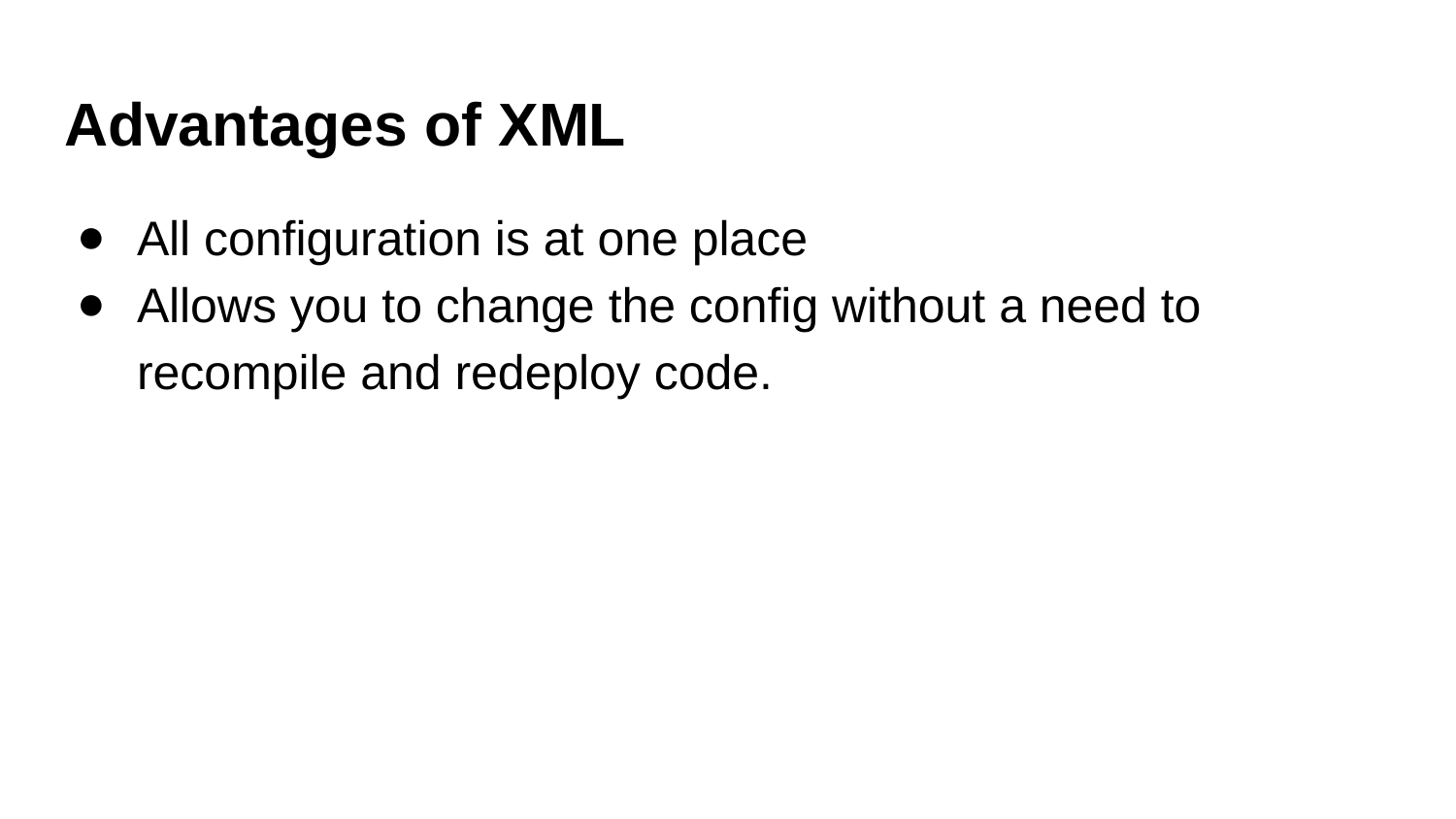

# Advantages of XML
All configuration is at one place
Allows you to change the config without a need to recompile and redeploy code.